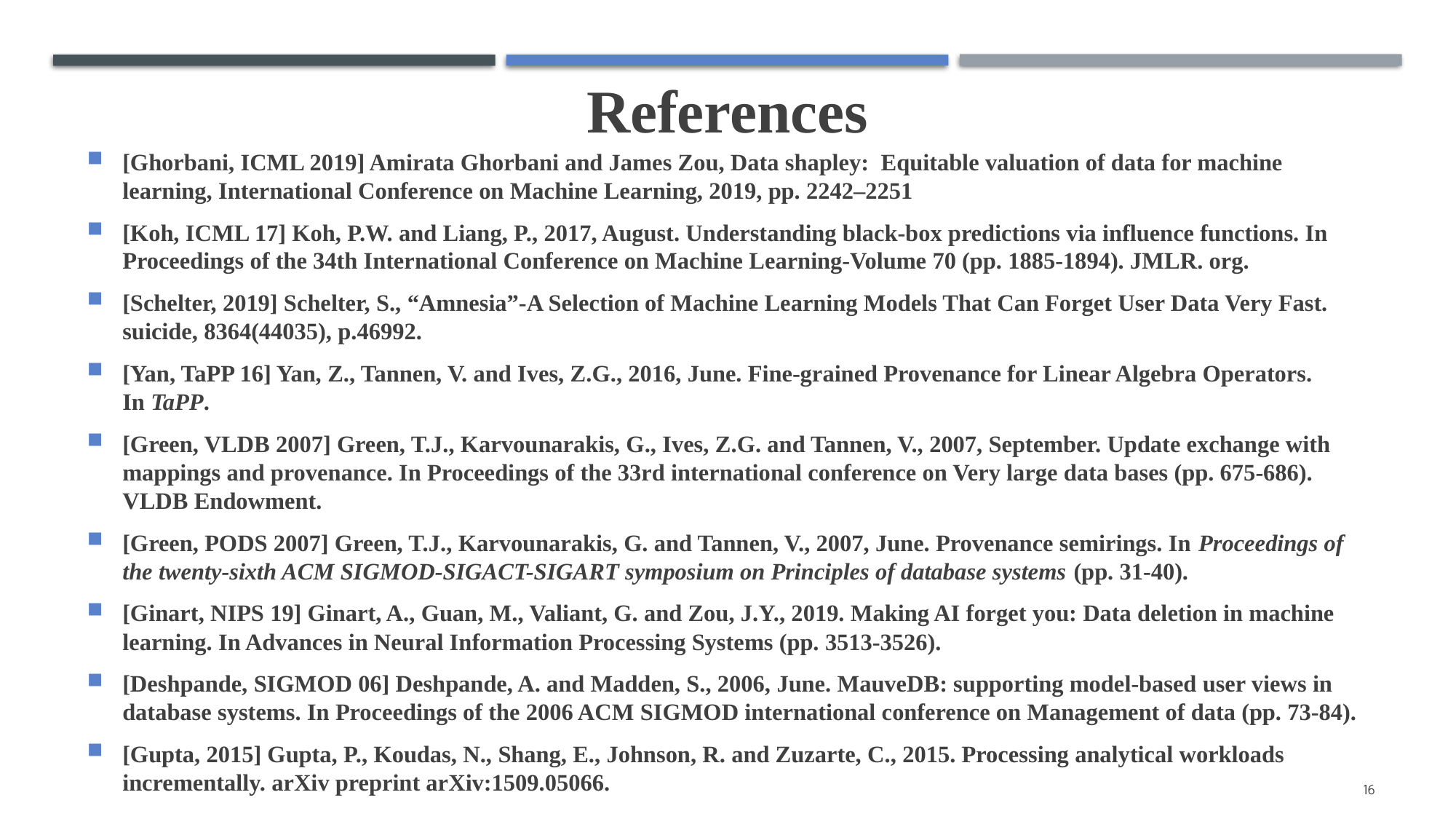

# References
[Ghorbani, ICML 2019] Amirata Ghorbani and James Zou, Data shapley:  Equitable valuation of data for machine learning, International Conference on Machine Learning, 2019, pp. 2242–2251
[Koh, ICML 17] Koh, P.W. and Liang, P., 2017, August. Understanding black-box predictions via influence functions. In Proceedings of the 34th International Conference on Machine Learning-Volume 70 (pp. 1885-1894). JMLR. org.
[Schelter, 2019] Schelter, S., “Amnesia”-A Selection of Machine Learning Models That Can Forget User Data Very Fast. suicide, 8364(44035), p.46992.
[Yan, TaPP 16] Yan, Z., Tannen, V. and Ives, Z.G., 2016, June. Fine-grained Provenance for Linear Algebra Operators. In TaPP.
[Green, VLDB 2007] Green, T.J., Karvounarakis, G., Ives, Z.G. and Tannen, V., 2007, September. Update exchange with mappings and provenance. In Proceedings of the 33rd international conference on Very large data bases (pp. 675-686). VLDB Endowment.
[Green, PODS 2007] Green, T.J., Karvounarakis, G. and Tannen, V., 2007, June. Provenance semirings. In Proceedings of the twenty-sixth ACM SIGMOD-SIGACT-SIGART symposium on Principles of database systems (pp. 31-40).
[Ginart, NIPS 19] Ginart, A., Guan, M., Valiant, G. and Zou, J.Y., 2019. Making AI forget you: Data deletion in machine learning. In Advances in Neural Information Processing Systems (pp. 3513-3526).
[Deshpande, SIGMOD 06] Deshpande, A. and Madden, S., 2006, June. MauveDB: supporting model-based user views in database systems. In Proceedings of the 2006 ACM SIGMOD international conference on Management of data (pp. 73-84).
[Gupta, 2015] Gupta, P., Koudas, N., Shang, E., Johnson, R. and Zuzarte, C., 2015. Processing analytical workloads incrementally. arXiv preprint arXiv:1509.05066.
16